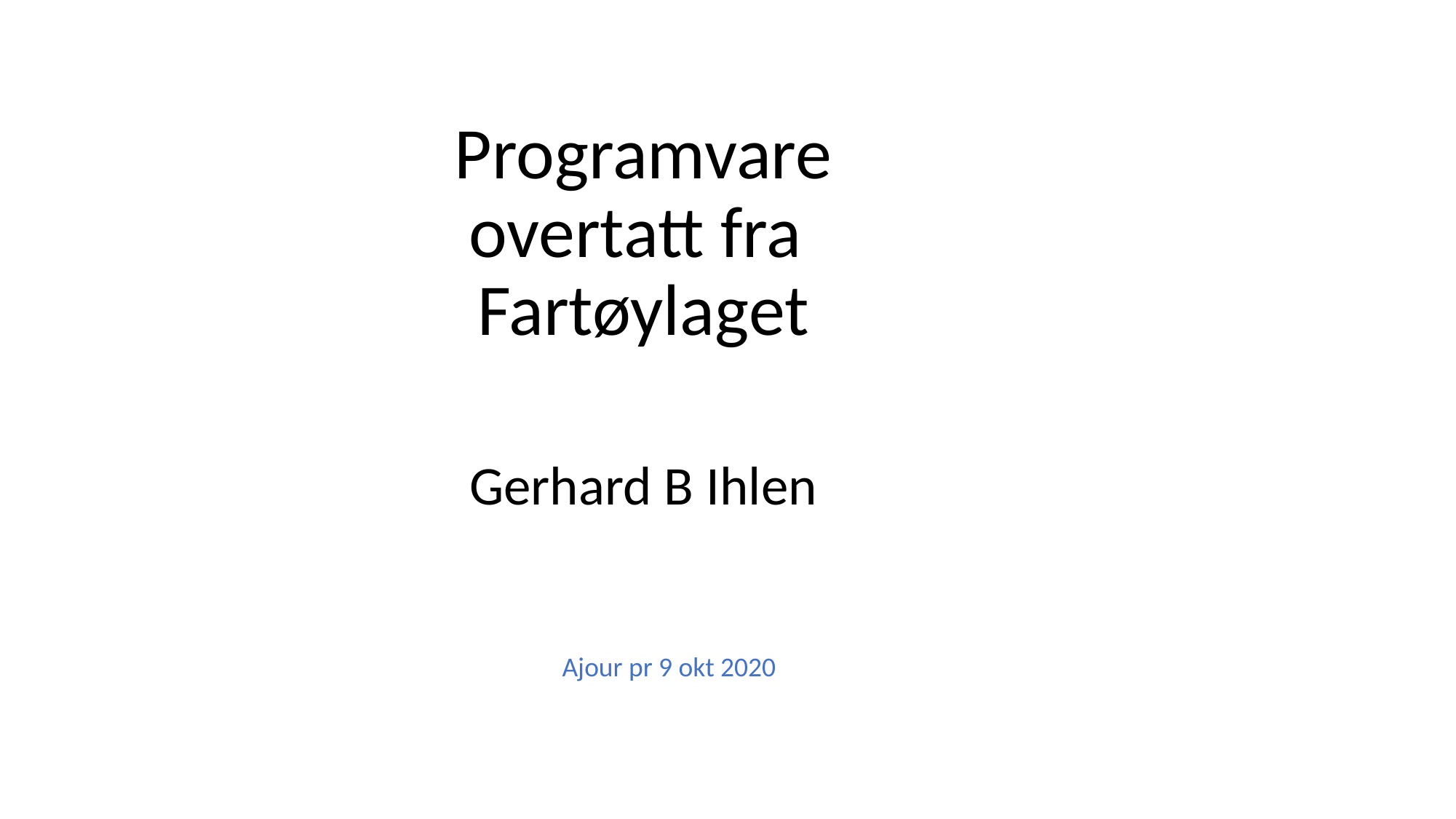

# Programvare overtatt fra Fartøylaget
Gerhard B Ihlen
Ajour pr 9 okt 2020